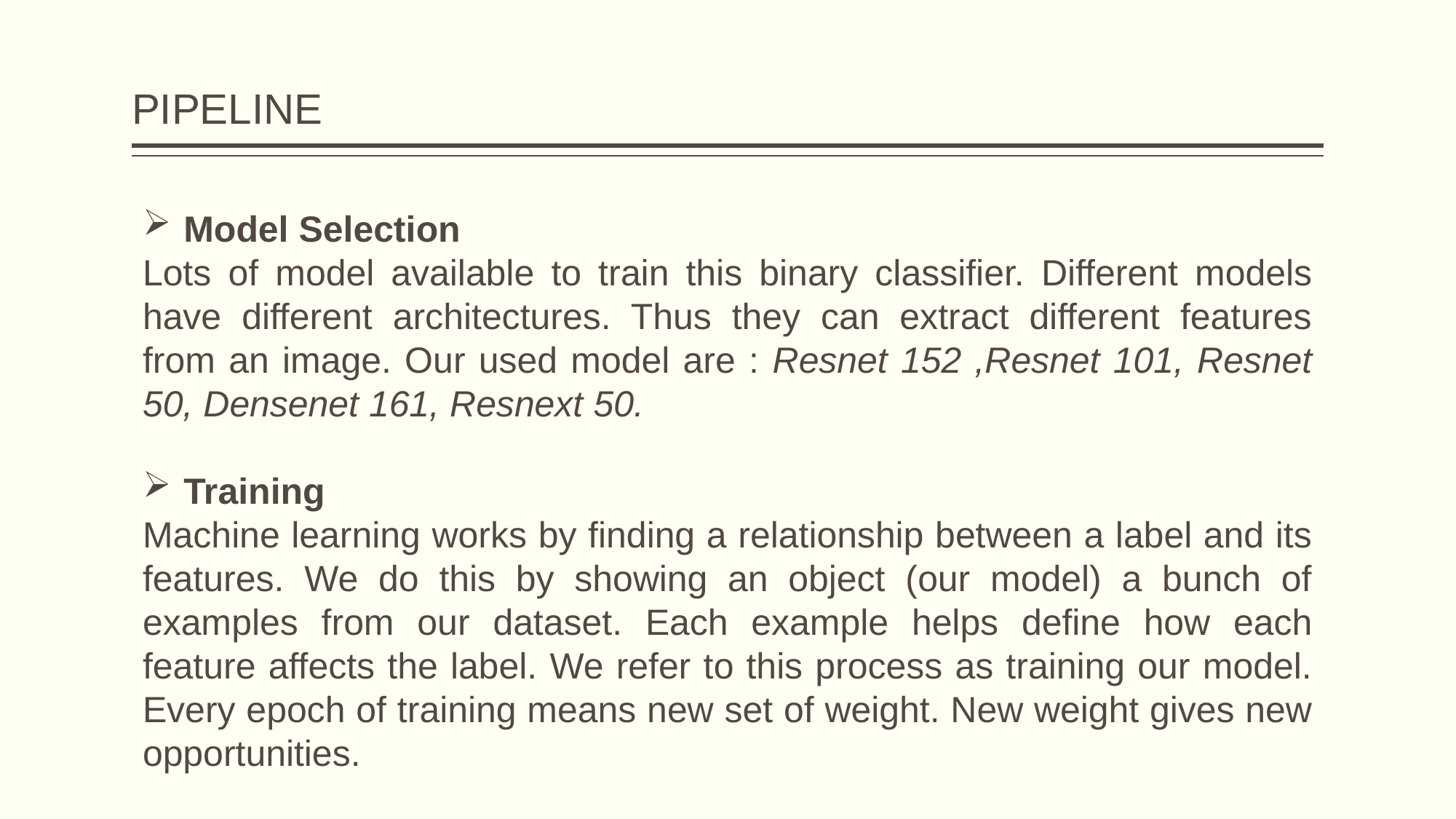

# PIPELINE
Model Selection
Lots of model available to train this binary classifier. Different models have different architectures. Thus they can extract different features from an image. Our used model are : Resnet 152 ,Resnet 101, Resnet 50, Densenet 161, Resnext 50.

Training
Machine learning works by finding a relationship between a label and its features. We do this by showing an object (our model) a bunch of examples from our dataset. Each example helps define how each feature affects the label. We refer to this process as training our model. Every epoch of training means new set of weight. New weight gives new opportunities.